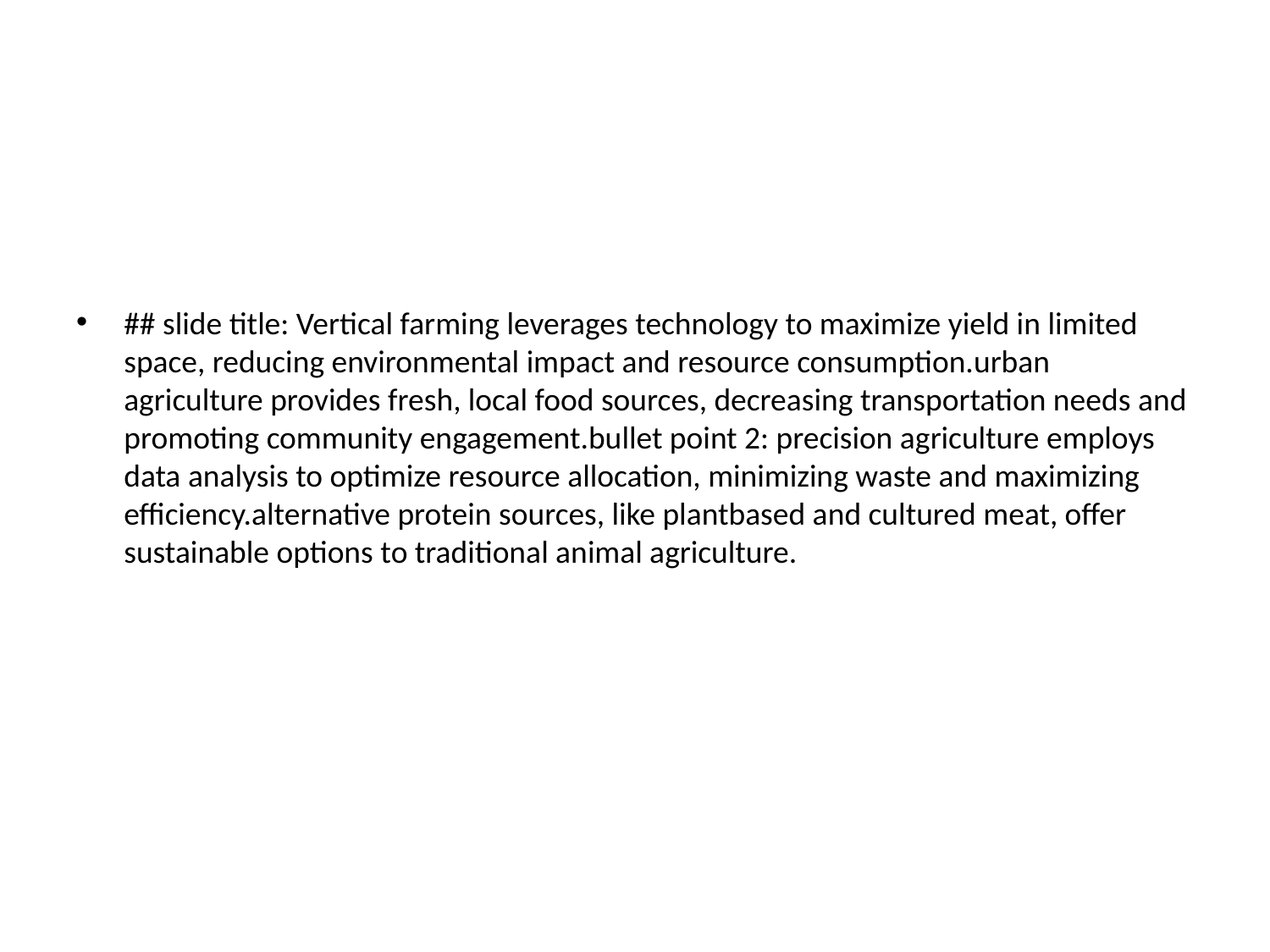

#

## slide title: Vertical farming leverages technology to maximize yield in limited space, reducing environmental impact and resource consumption.urban agriculture provides fresh, local food sources, decreasing transportation needs and promoting community engagement.bullet point 2: precision agriculture employs data analysis to optimize resource allocation, minimizing waste and maximizing efficiency.alternative protein sources, like plantbased and cultured meat, offer sustainable options to traditional animal agriculture.